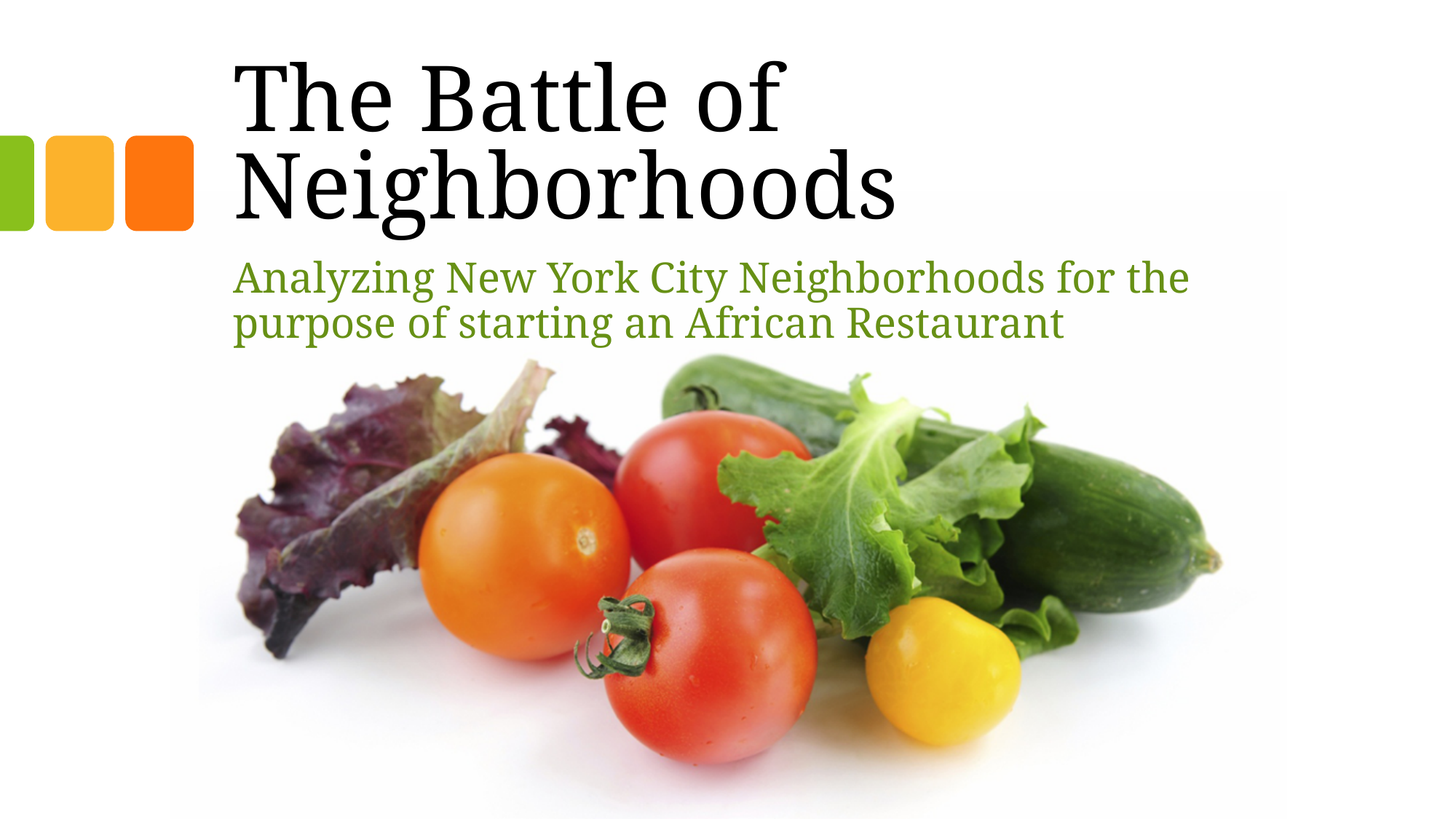

# The Battle of  Neighborhoods
Analyzing New York City Neighborhoods for the purpose of starting an African Restaurant